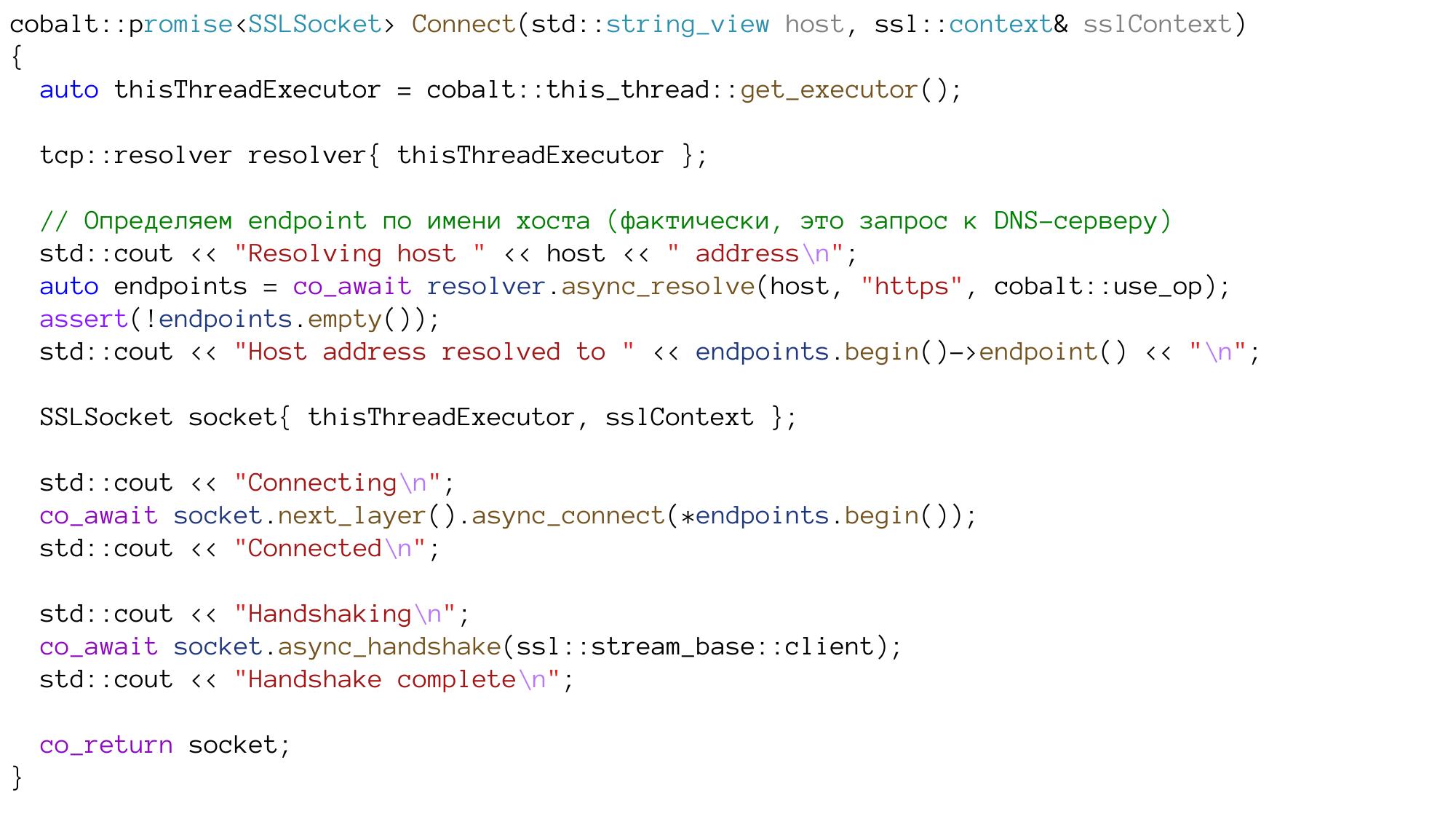

cobalt::promise<SSLSocket> Connect(std::string_view host, ssl::context& sslContext)
{
  auto thisThreadExecutor = cobalt::this_thread::get_executor();

  tcp::resolver resolver{ thisThreadExecutor };

  // Определяем endpoint по имени хоста (фактически, это запрос к DNS-серверу)
  std::cout << "Resolving host " << host << " address\n";
  auto endpoints = co_await resolver.async_resolve(host, "https", cobalt::use_op);
  assert(!endpoints.empty());
  std::cout << "Host address resolved to " << endpoints.begin()->endpoint() << "\n";

  SSLSocket socket{ thisThreadExecutor, sslContext };

  std::cout << "Connecting\n";
  co_await socket.next_layer().async_connect(*endpoints.begin());
  std::cout << "Connected\n";

  std::cout << "Handshaking\n";
  co_await socket.async_handshake(ssl::stream_base::client);
  std::cout << "Handshake complete\n";

  co_return socket;
}